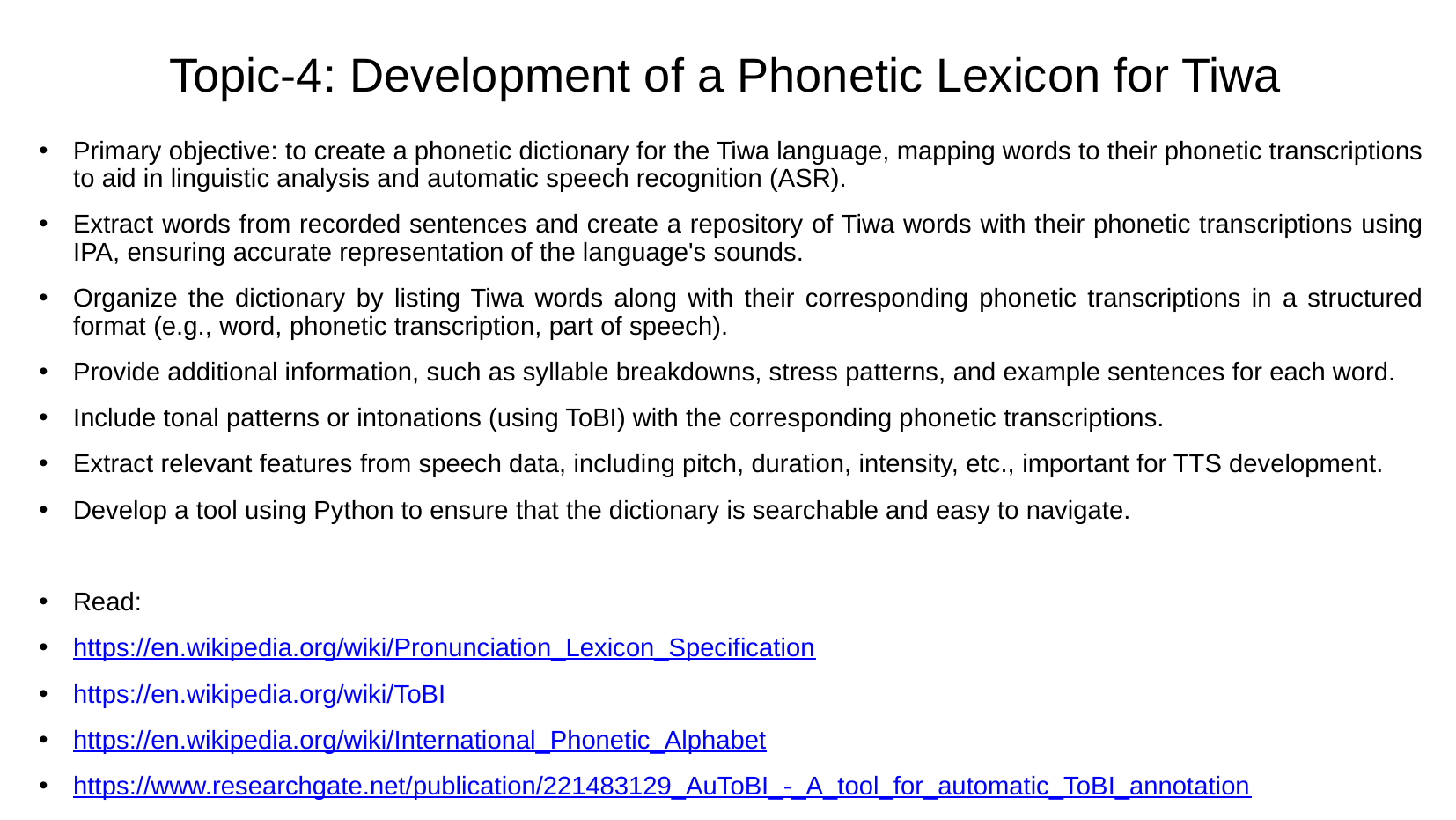

# Topic-4: Development of a Phonetic Lexicon for Tiwa
Primary objective: to create a phonetic dictionary for the Tiwa language, mapping words to their phonetic transcriptions to aid in linguistic analysis and automatic speech recognition (ASR).
Extract words from recorded sentences and create a repository of Tiwa words with their phonetic transcriptions using IPA, ensuring accurate representation of the language's sounds.
Organize the dictionary by listing Tiwa words along with their corresponding phonetic transcriptions in a structured format (e.g., word, phonetic transcription, part of speech).
Provide additional information, such as syllable breakdowns, stress patterns, and example sentences for each word.
Include tonal patterns or intonations (using ToBI) with the corresponding phonetic transcriptions.
Extract relevant features from speech data, including pitch, duration, intensity, etc., important for TTS development.
Develop a tool using Python to ensure that the dictionary is searchable and easy to navigate.

Read:
https://en.wikipedia.org/wiki/Pronunciation_Lexicon_Specification
https://en.wikipedia.org/wiki/ToBI
https://en.wikipedia.org/wiki/International_Phonetic_Alphabet
https://www.researchgate.net/publication/221483129_AuToBI_-_A_tool_for_automatic_ToBI_annotation